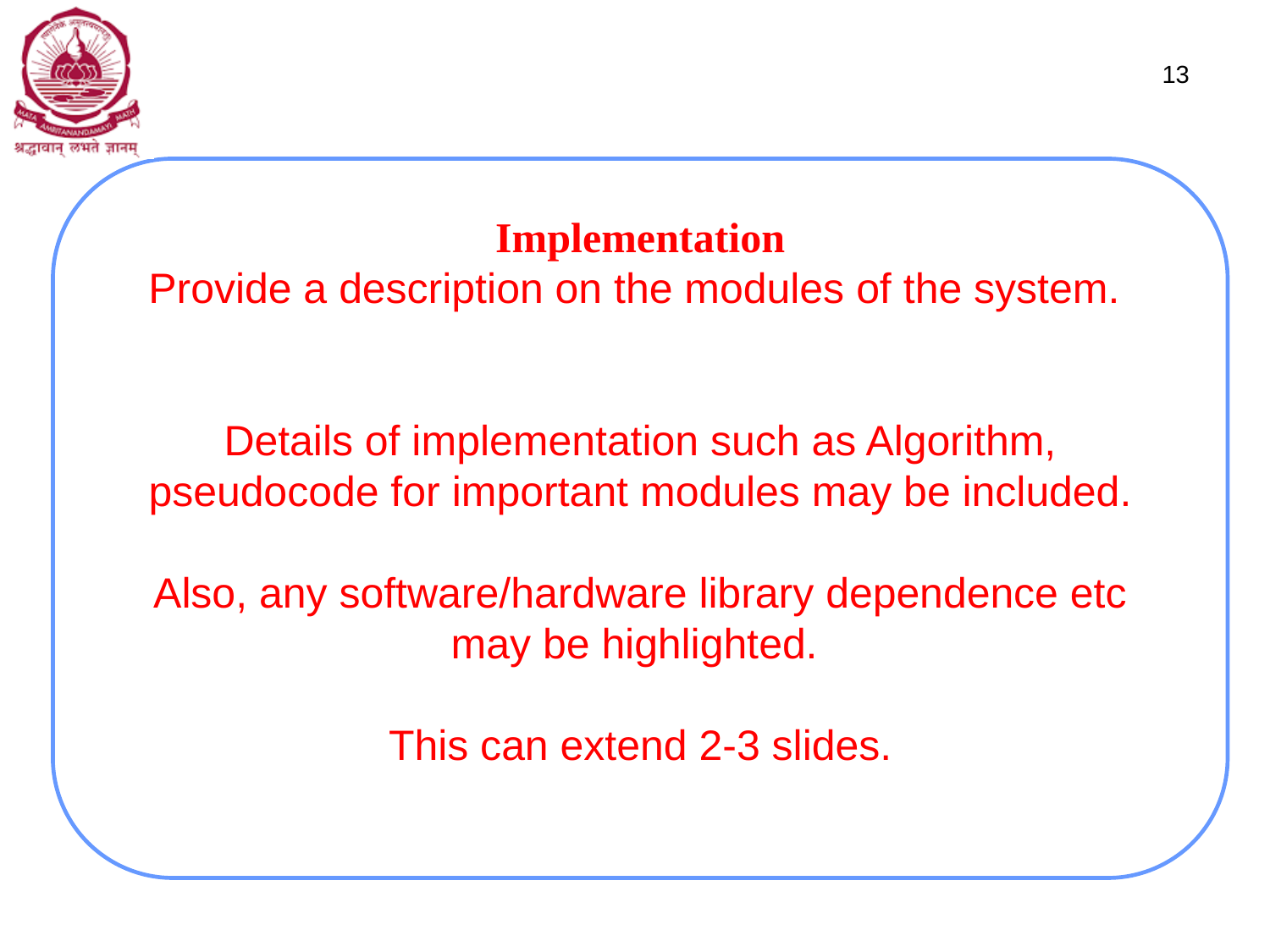

13
# Implementation Provide a description on the modules of the system. Details of implementation such as Algorithm, pseudocode for important modules may be included. Also, any software/hardware library dependence etc may be highlighted. This can extend 2-3 slides.